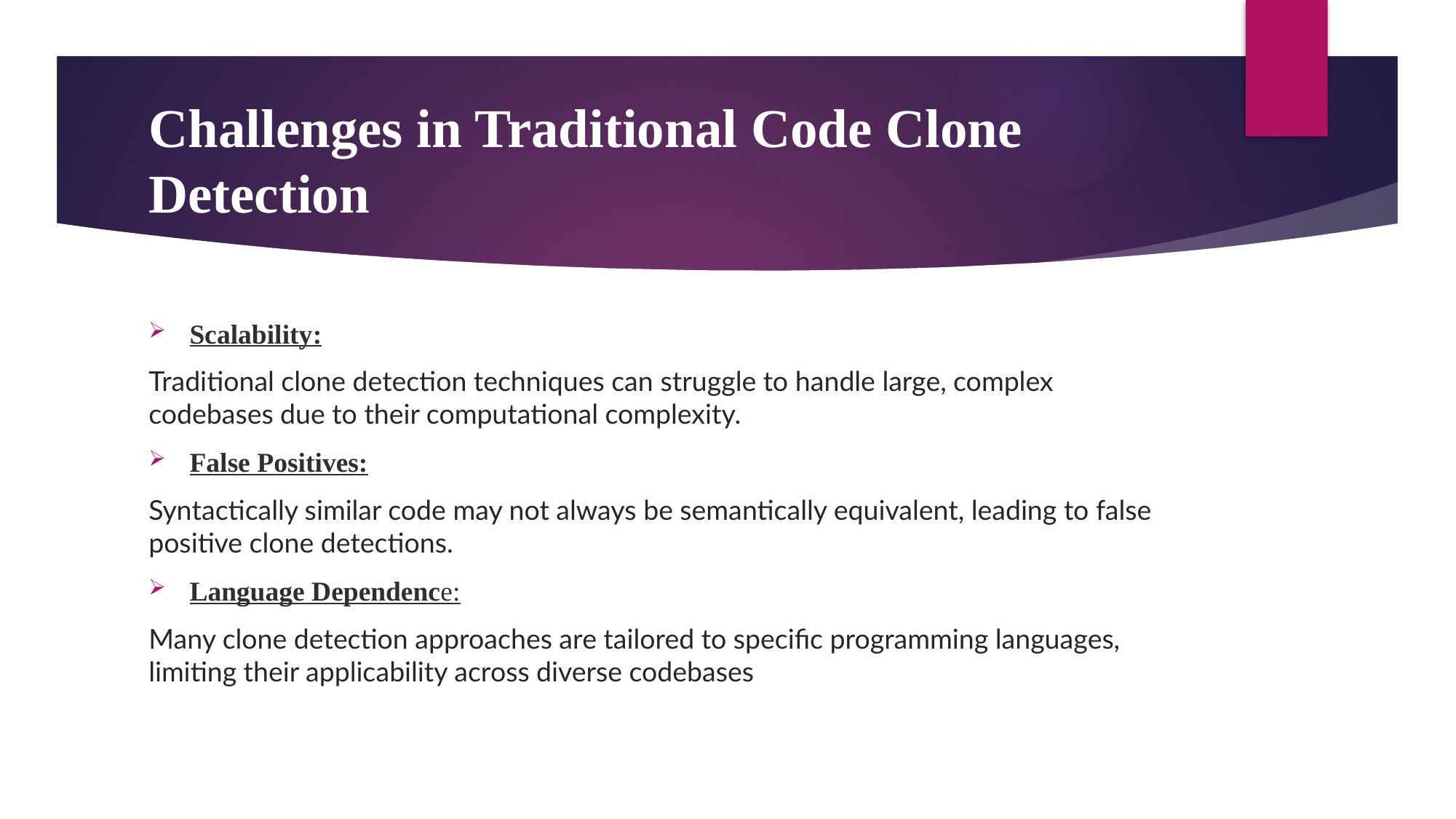

# Challenges in Traditional Code Clone Detection
Scalability:
Traditional clone detection techniques can struggle to handle large, complex codebases due to their computational complexity.
False Positives:
Syntactically similar code may not always be semantically equivalent, leading to false positive clone detections.
Language Dependence:
Many clone detection approaches are tailored to specific programming languages, limiting their applicability across diverse codebases